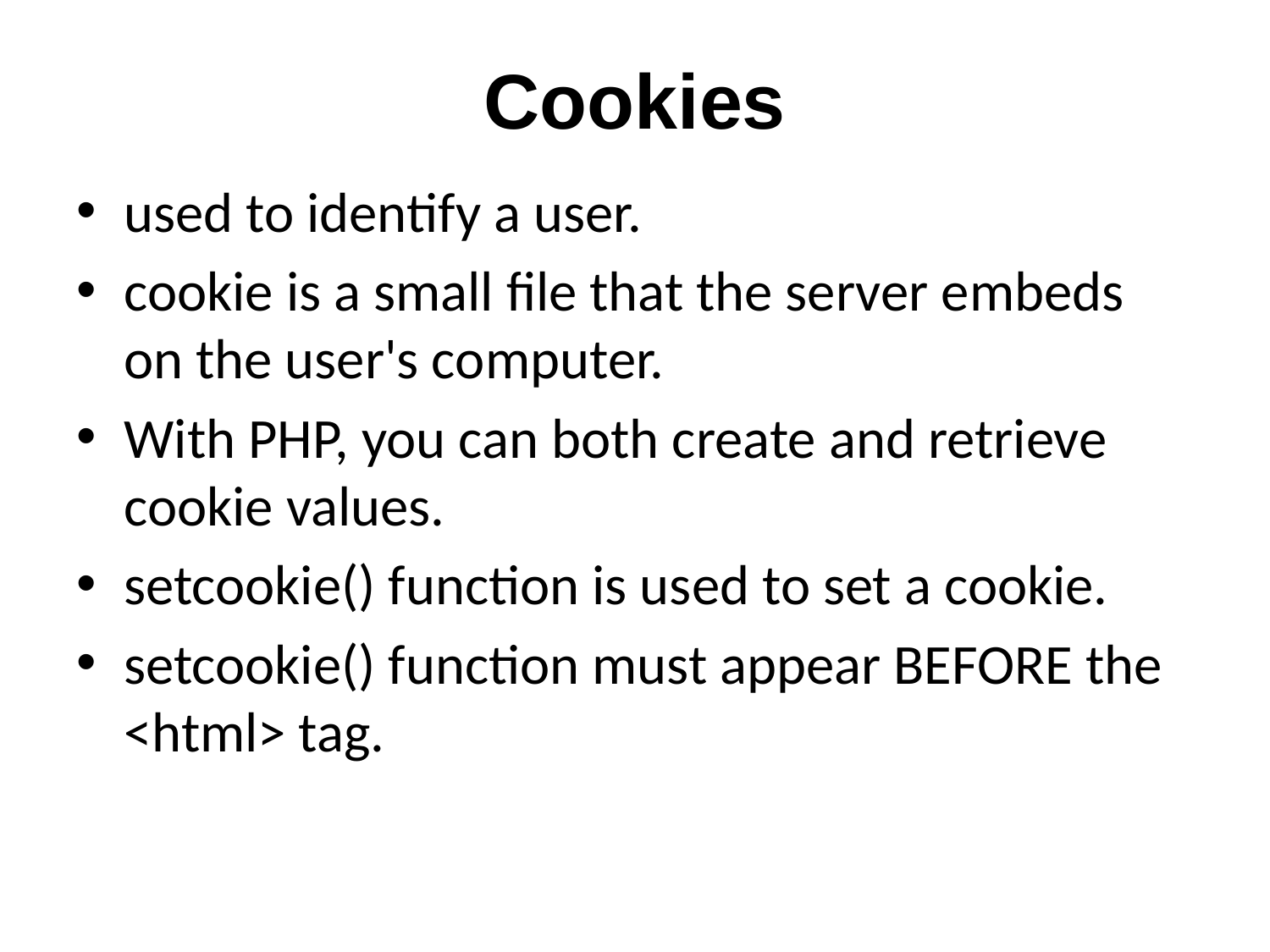

# Cookies
used to identify a user.
cookie is a small file that the server embeds on the user's computer.
With PHP, you can both create and retrieve cookie values.
setcookie() function is used to set a cookie.
setcookie() function must appear BEFORE the <html> tag.